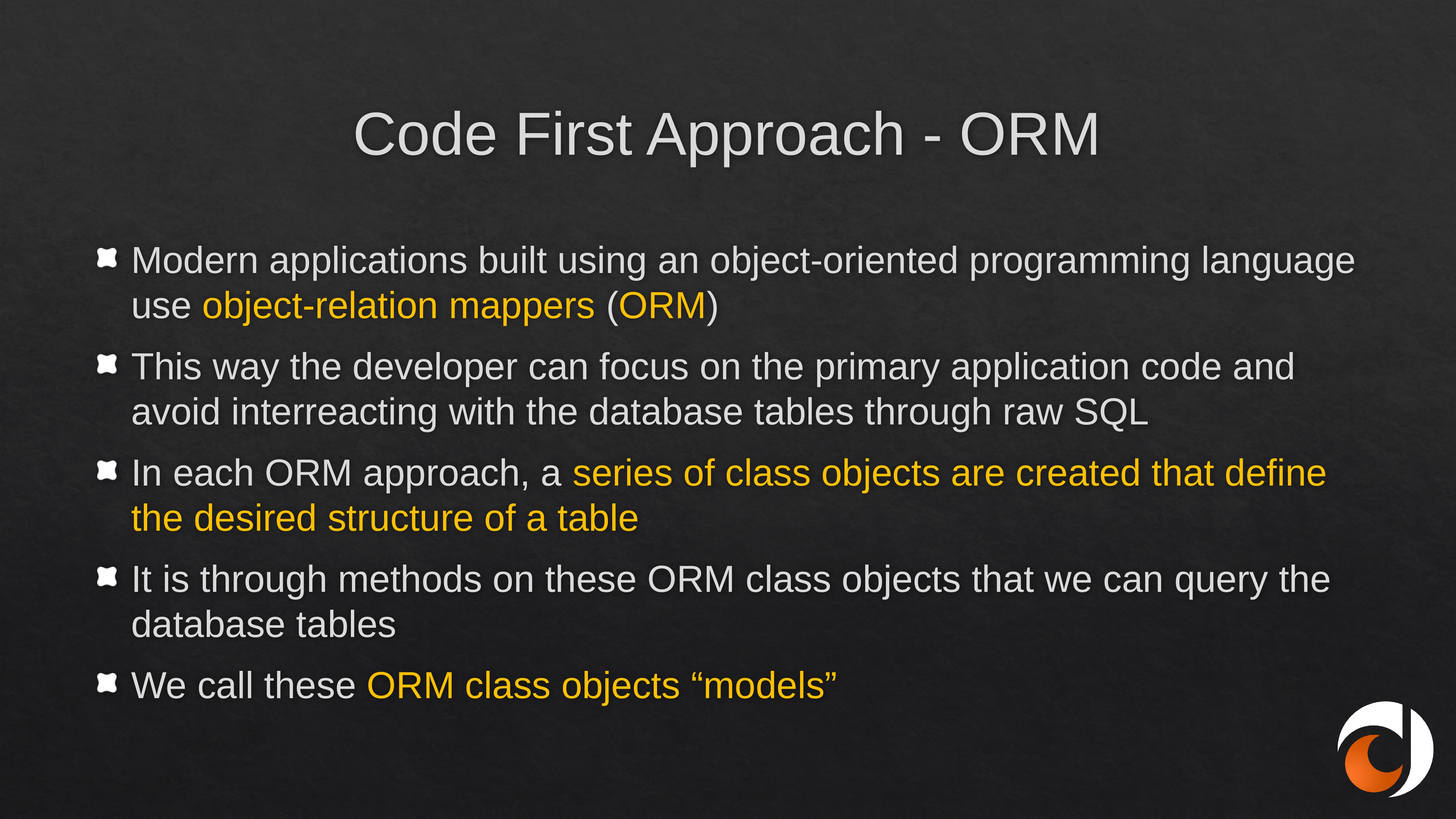

# Code First Approach - ORM
Modern applications built using an object-oriented programming language use object-relation mappers (ORM)
This way the developer can focus on the primary application code and avoid interreacting with the database tables through raw SQL
In each ORM approach, a series of class objects are created that define the desired structure of a table
It is through methods on these ORM class objects that we can query the database tables
We call these ORM class objects “models”